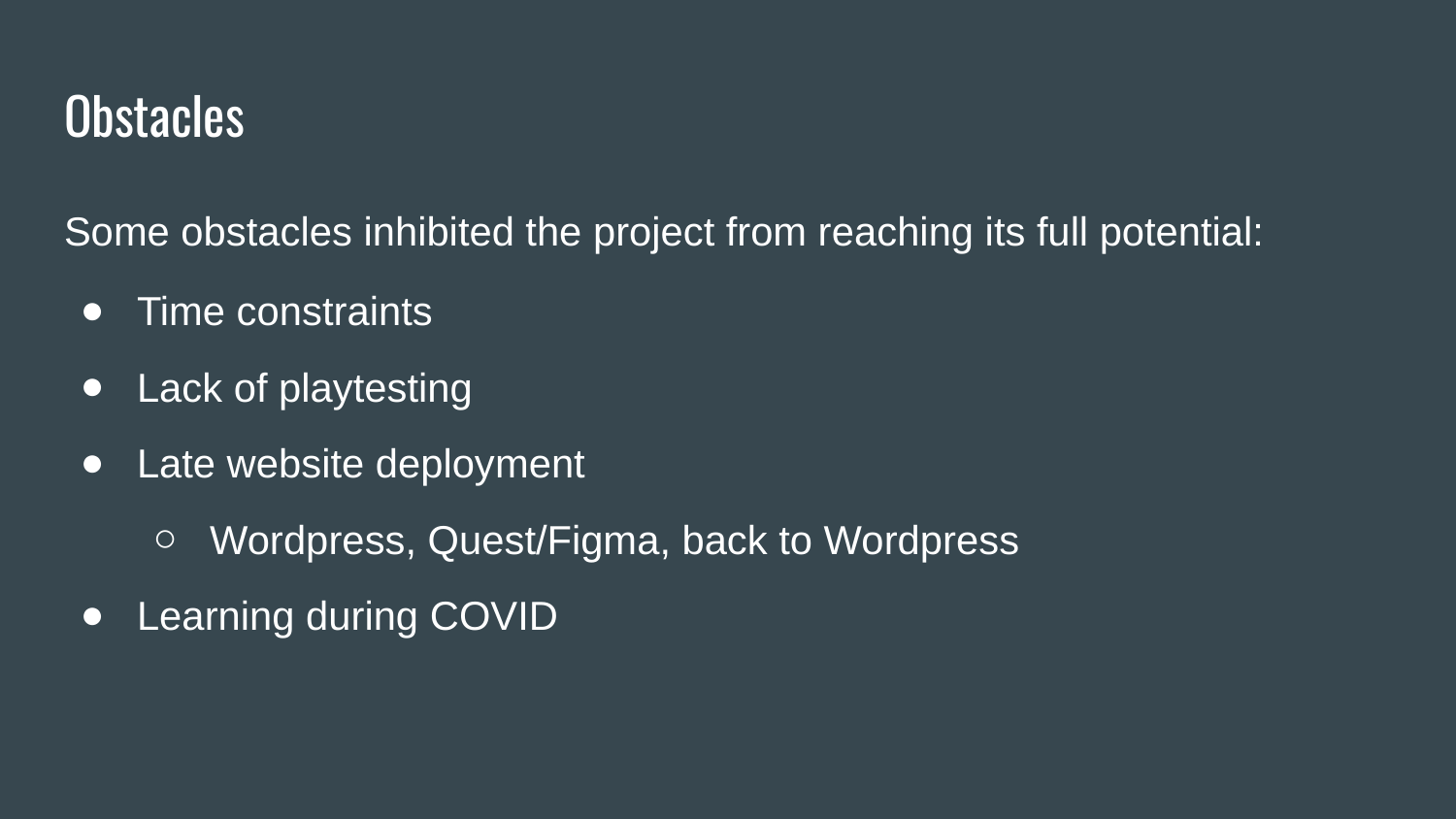

# Obstacles
Some obstacles inhibited the project from reaching its full potential:
Time constraints
Lack of playtesting
Late website deployment
Wordpress, Quest/Figma, back to Wordpress
Learning during COVID